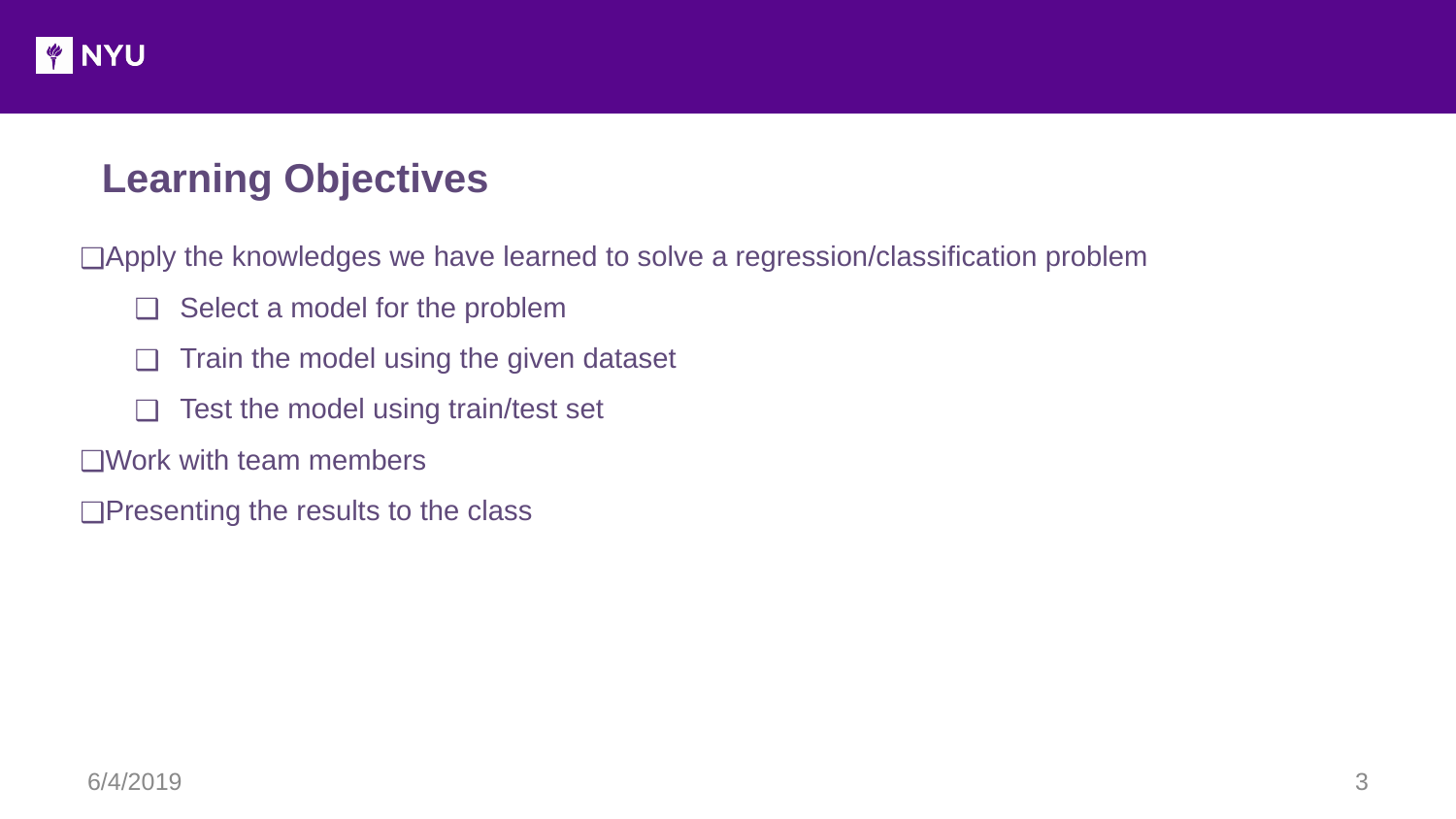

Learning Objectives
Apply the knowledges we have learned to solve a regression/classification problem
Select a model for the problem
Train the model using the given dataset
Test the model using train/test set
Work with team members
Presenting the results to the class

6/4/2019
3